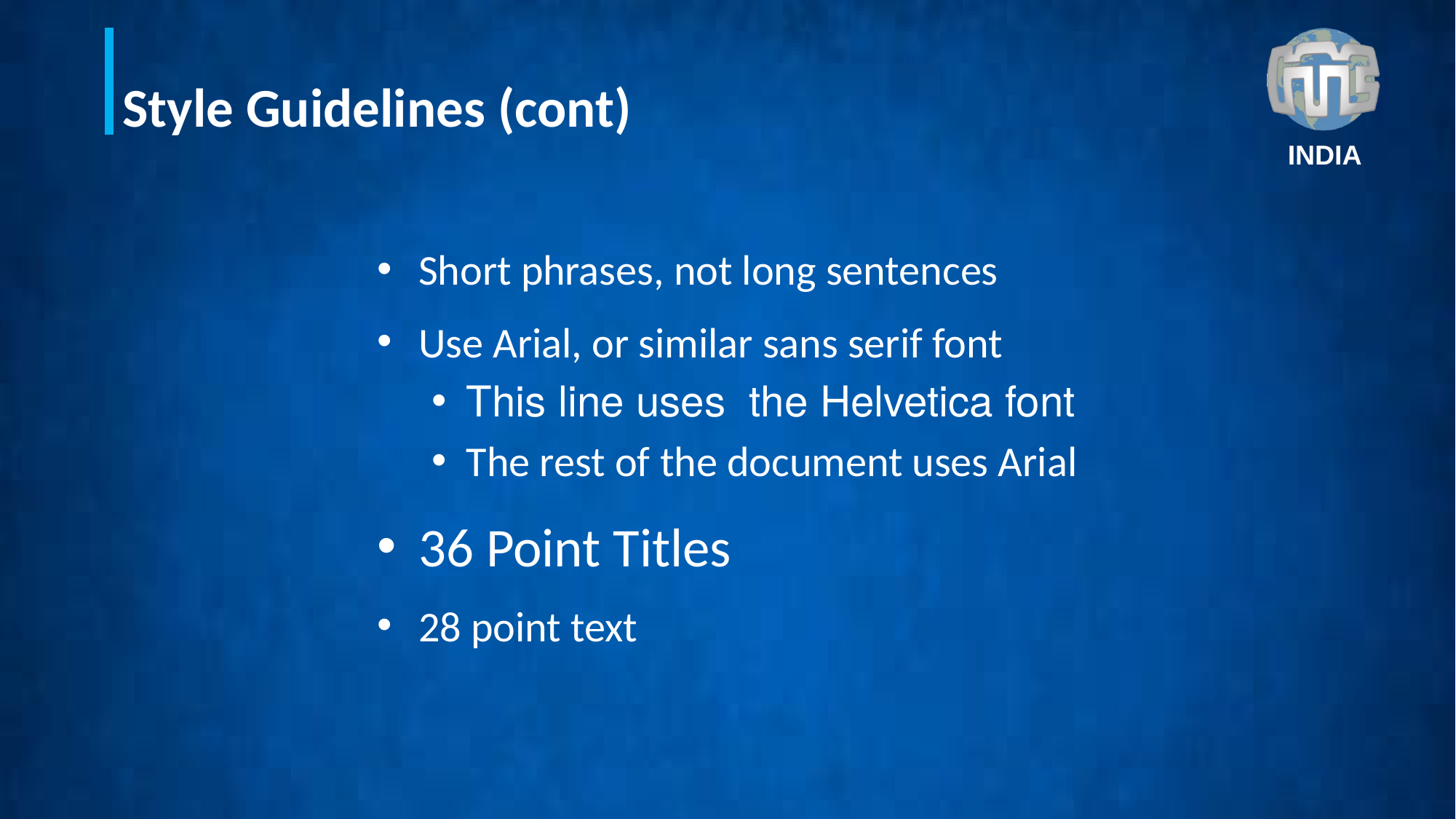

# Style Guidelines (cont)
Short phrases, not long sentences
Use Arial, or similar sans serif font
This line uses  the Helvetica font
The rest of the document uses Arial
36 Point Titles
28 point text